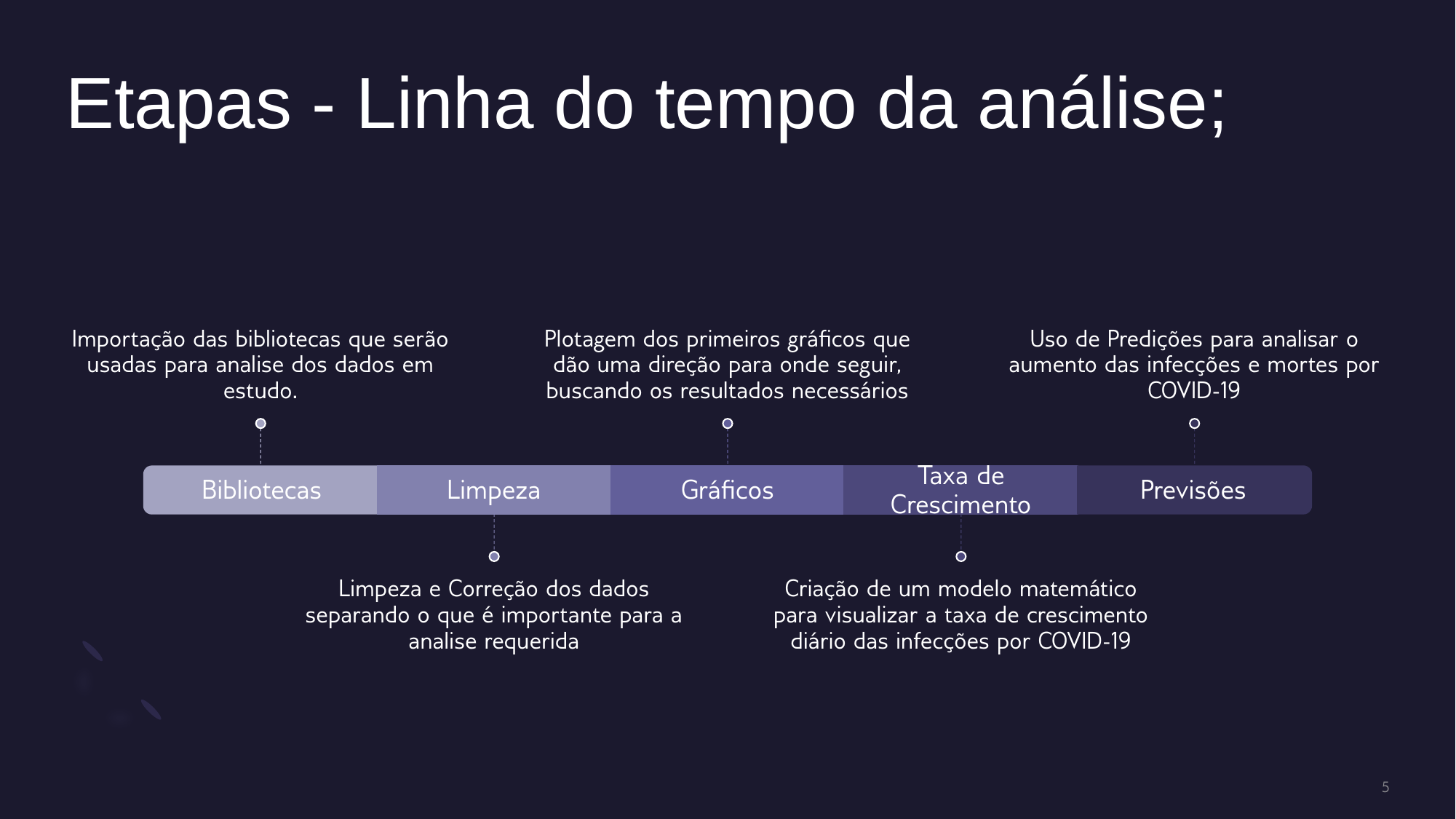

# Etapas - Linha do tempo da análise;
Bibliotecas
Importação das bibliotecas que serão usadas para analise dos dados em estudo.
Limpeza
Limpeza e Correção dos dados separando o que é importante para a analise requerida
Gráficos
Plotagem dos primeiros gráficos que dão uma direção para onde seguir, buscando os resultados necessários
Taxa de Crescimento
Criação de um modelo matemático para visualizar a taxa de crescimento diário das infecções por COVID-19
Previsões
Uso de Predições para analisar o aumento das infecções e mortes por COVID-19
5